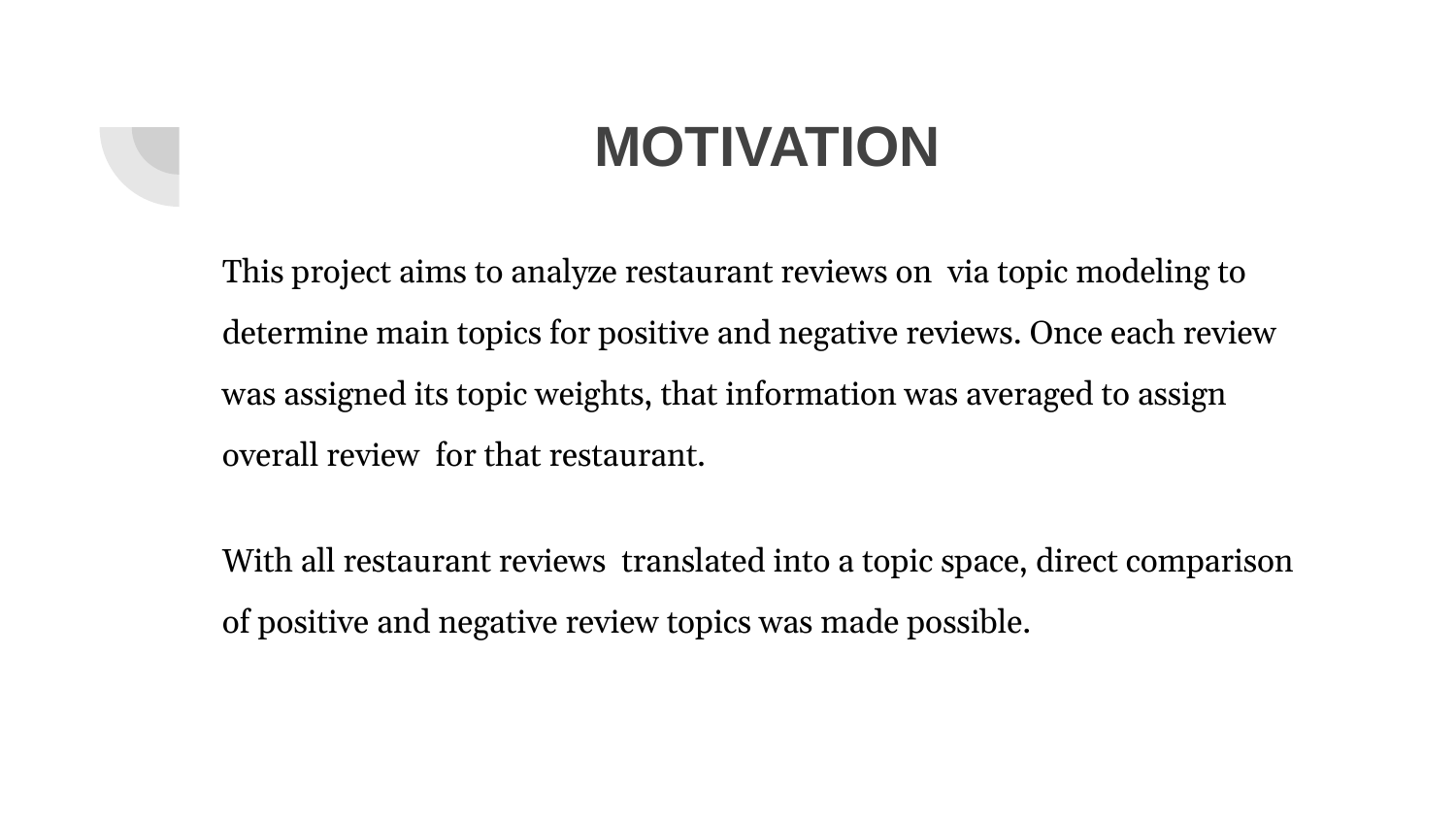

# MOTIVATION
This project aims to analyze restaurant reviews on  via topic modeling to determine main topics for positive and negative reviews. Once each review was assigned its topic weights, that information was averaged to assign overall review  for that restaurant.
With all restaurant reviews  translated into a topic space, direct comparison of positive and negative review topics was made possible.